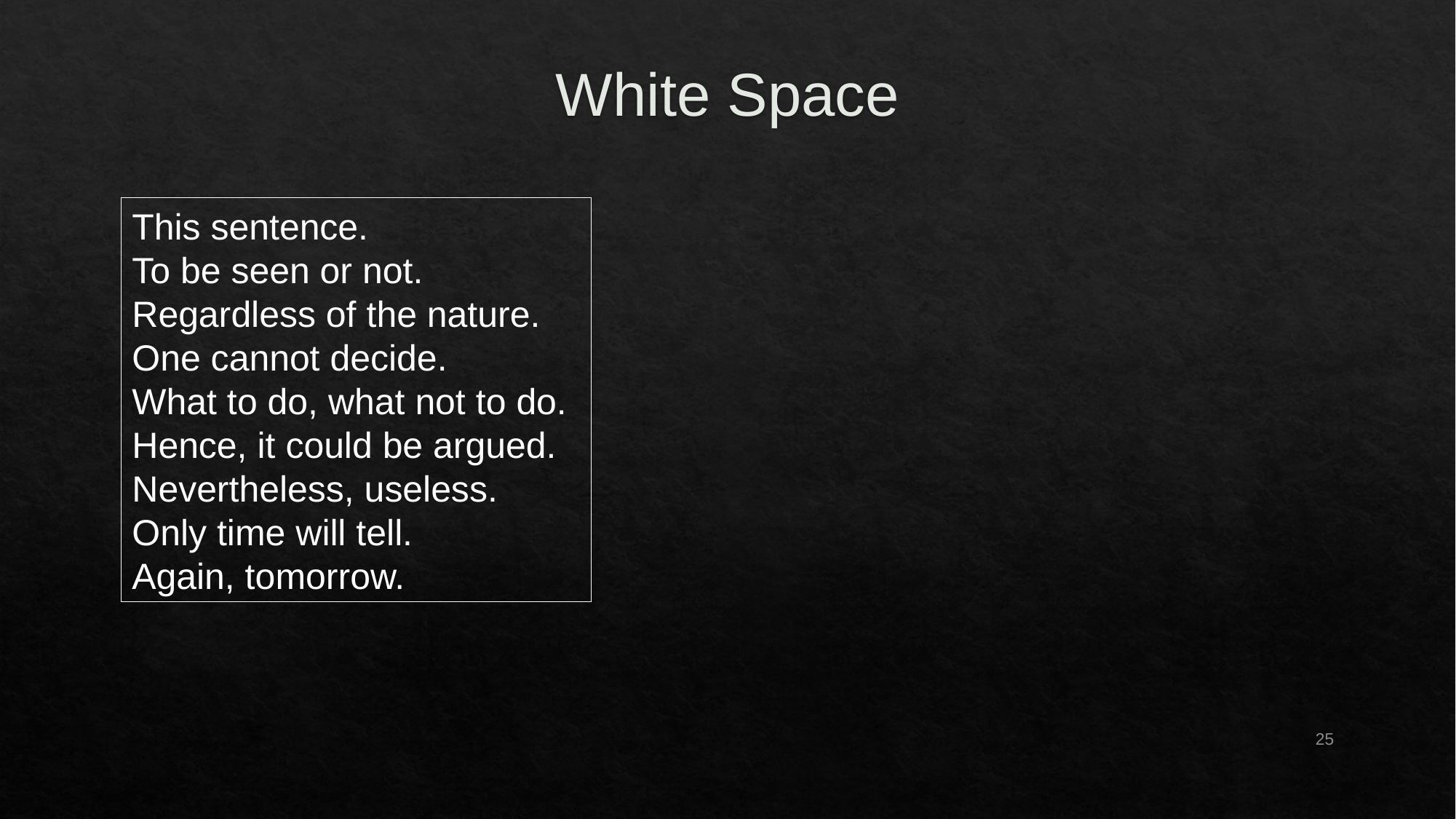

# White Space
This sentence.
To be seen or not.
Regardless of the nature.
One cannot decide.
What to do, what not to do.
Hence, it could be argued.
Nevertheless, useless.
Only time will tell.
Again, tomorrow.
25